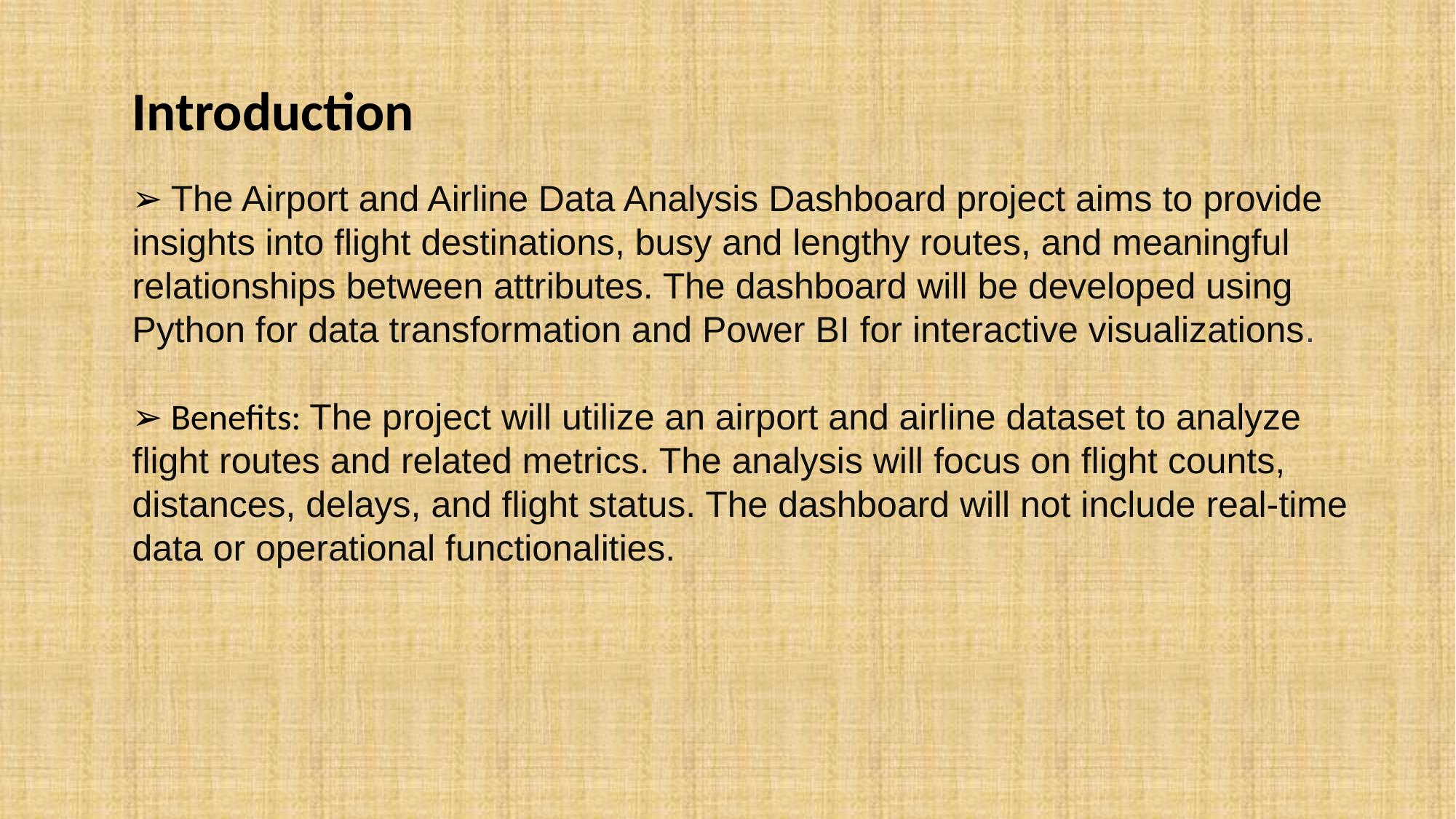

Introduction

➢ The Airport and Airline Data Analysis Dashboard project aims to provide insights into flight destinations, busy and lengthy routes, and meaningful relationships between attributes. The dashboard will be developed using Python for data transformation and Power BI for interactive visualizations.

➢ Benefits: The project will utilize an airport and airline dataset to analyze flight routes and related metrics. The analysis will focus on flight counts, distances, delays, and flight status. The dashboard will not include real-time data or operational functionalities.